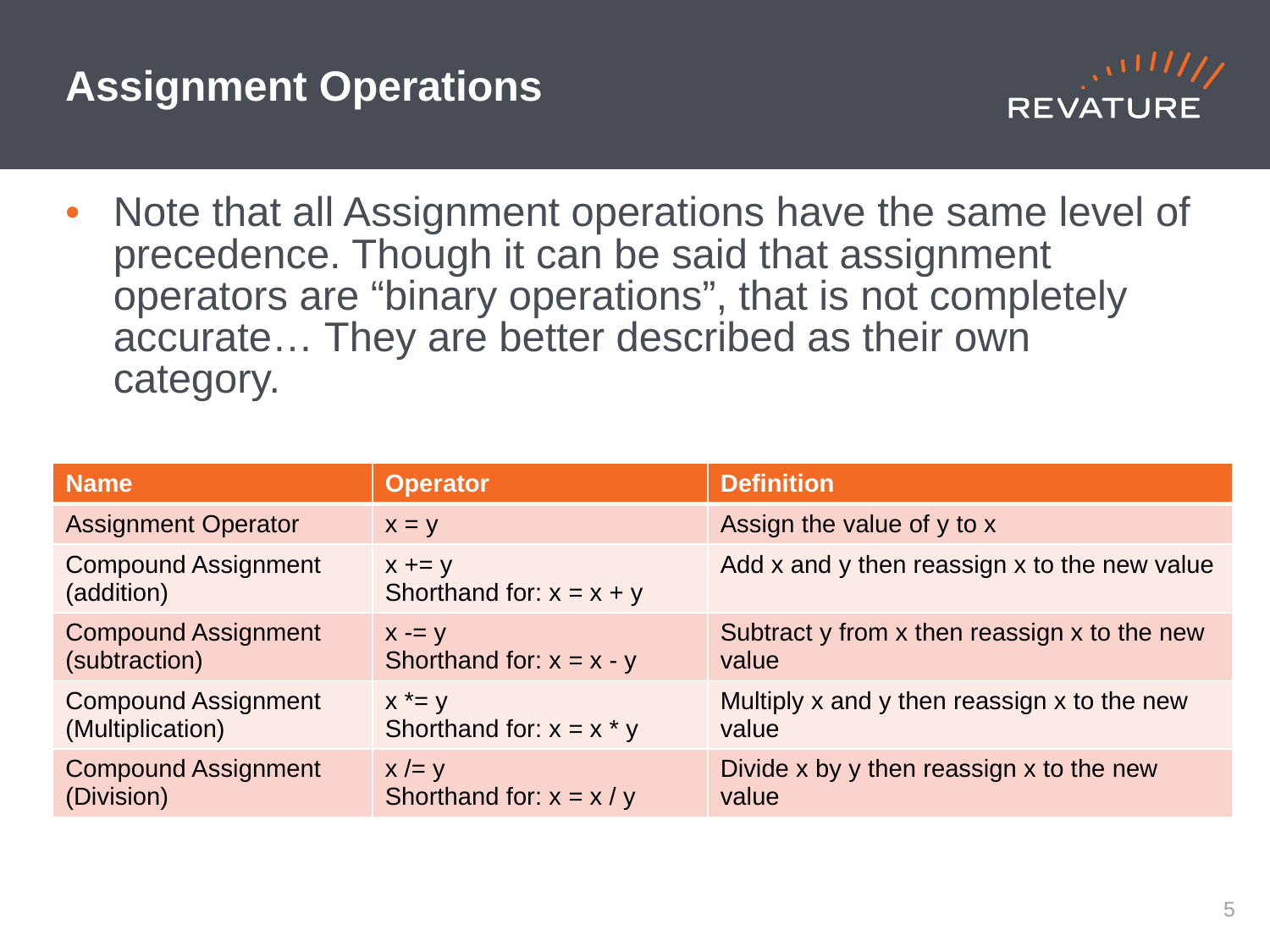

Assignment Operations
Note that all Assignment operations have the same level of precedence. Though it can be said that assignment operators are “binary operations”, that is not completely accurate… They are better described as their own category.
| Name | Operator | Definition |
| --- | --- | --- |
| Assignment Operator | x = y | Assign the value of y to x |
| Compound Assignment (addition) | x += y Shorthand for: x = x + y | Add x and y then reassign x to the new value |
| Compound Assignment (subtraction) | x -= y Shorthand for: x = x - y | Subtract y from x then reassign x to the new value |
| Compound Assignment (Multiplication) | x \*= y Shorthand for: x = x \* y | Multiply x and y then reassign x to the new value |
| Compound Assignment (Division) | x /= y Shorthand for: x = x / y | Divide x by y then reassign x to the new value |
5